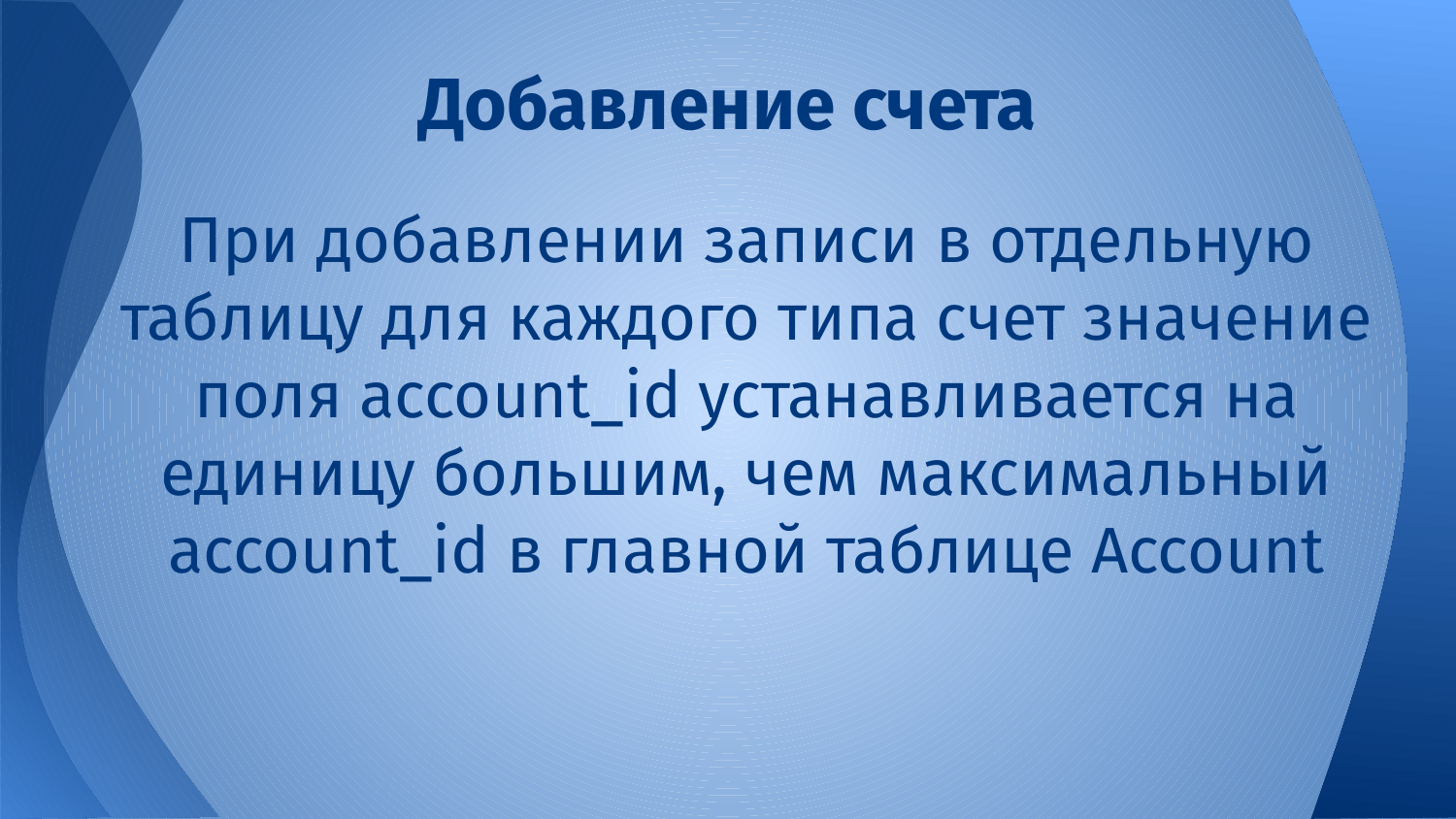

# Добавление счета
При добавлении записи в отдельную таблицу для каждого типа счет значение поля account_id устанавливается на единицу большим, чем максимальный account_id в главной таблице Account